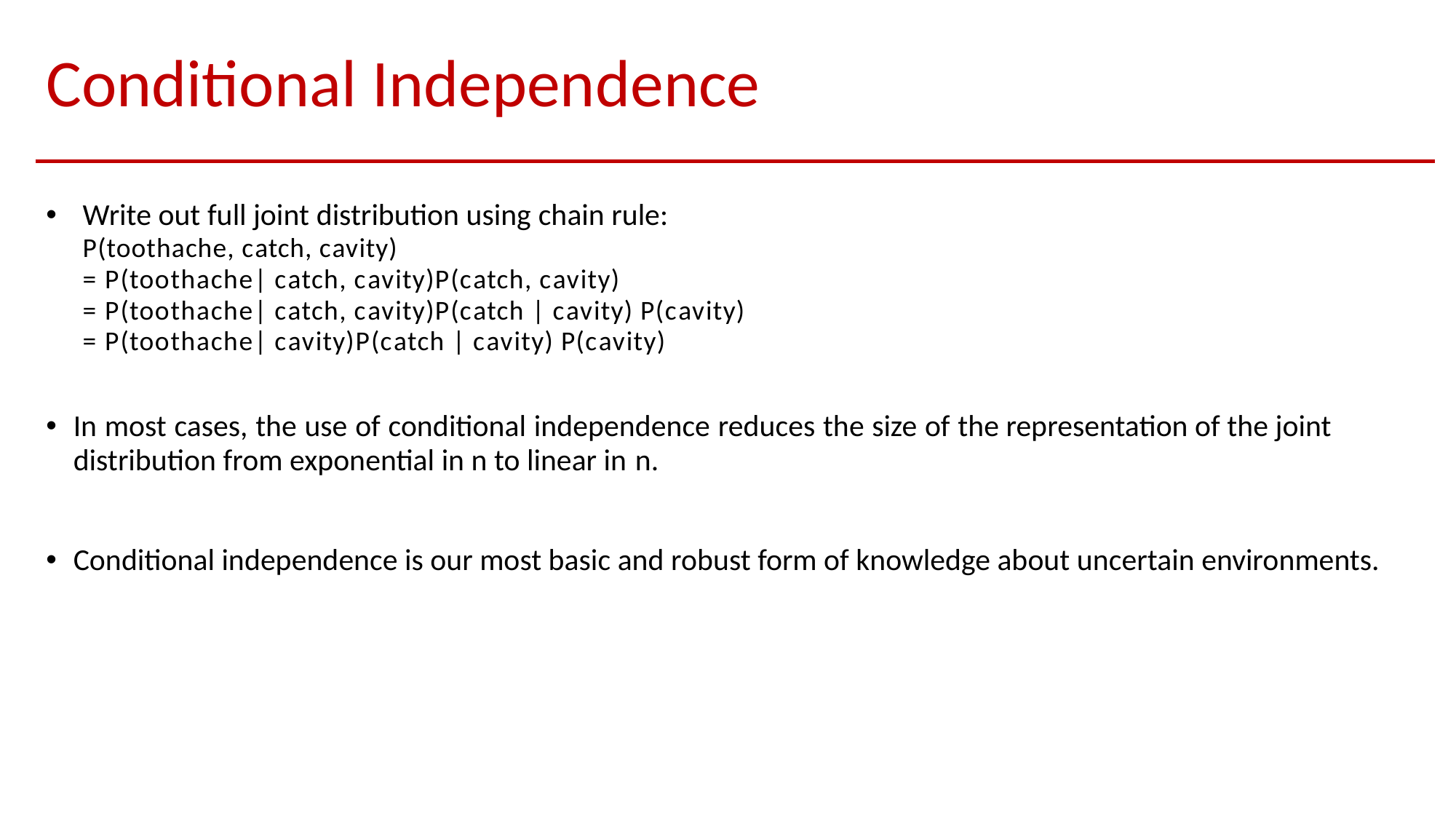

# Conditional Independence
Write out full joint distribution using chain rule:
P(toothache, catch, cavity)
= P(toothache| catch, cavity)P(catch, cavity)
= P(toothache| catch, cavity)P(catch | cavity) P(cavity)
= P(toothache| cavity)P(catch | cavity) P(cavity)

In most cases, the use of conditional independence reduces the size of the representation of the joint distribution from exponential in n to linear in n.

Conditional independence is our most basic and robust form of knowledge about uncertain environments.